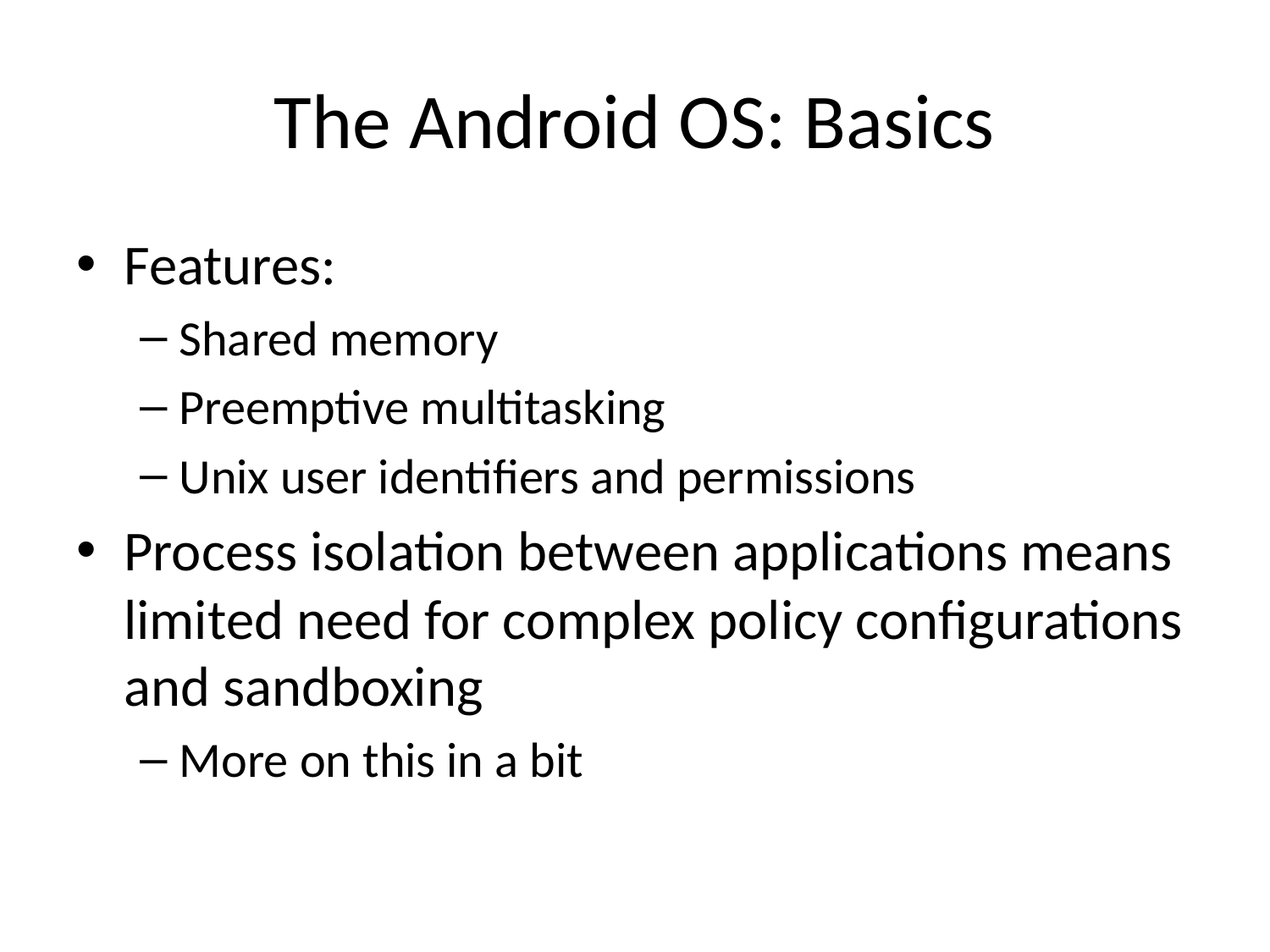

# The Android OS: Basics
Features:
Shared memory
Preemptive multitasking
Unix user identifiers and permissions
Process isolation between applications means limited need for complex policy configurations and sandboxing
More on this in a bit